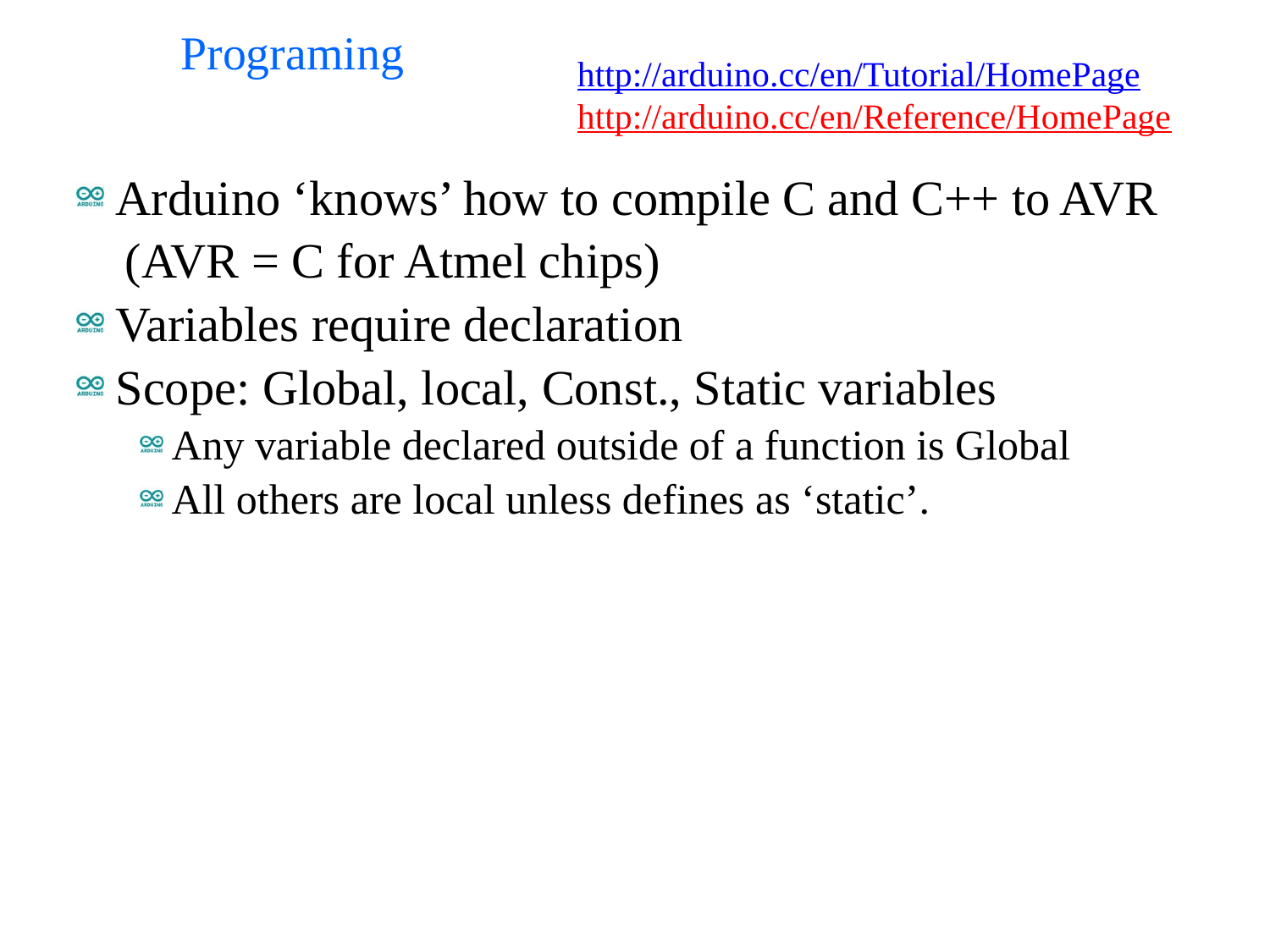

# Programing
http://arduino.cc/en/Tutorial/HomePage
http://arduino.cc/en/Reference/HomePage

Arduino ‘knows’ how to compile C and C++ to AVR
    (AVR = C for Atmel chips)
Variables require declaration
Scope: Global, local, Const., Static variables
Any variable declared outside of a function is Global
All others are local unless defines as ‘static’.